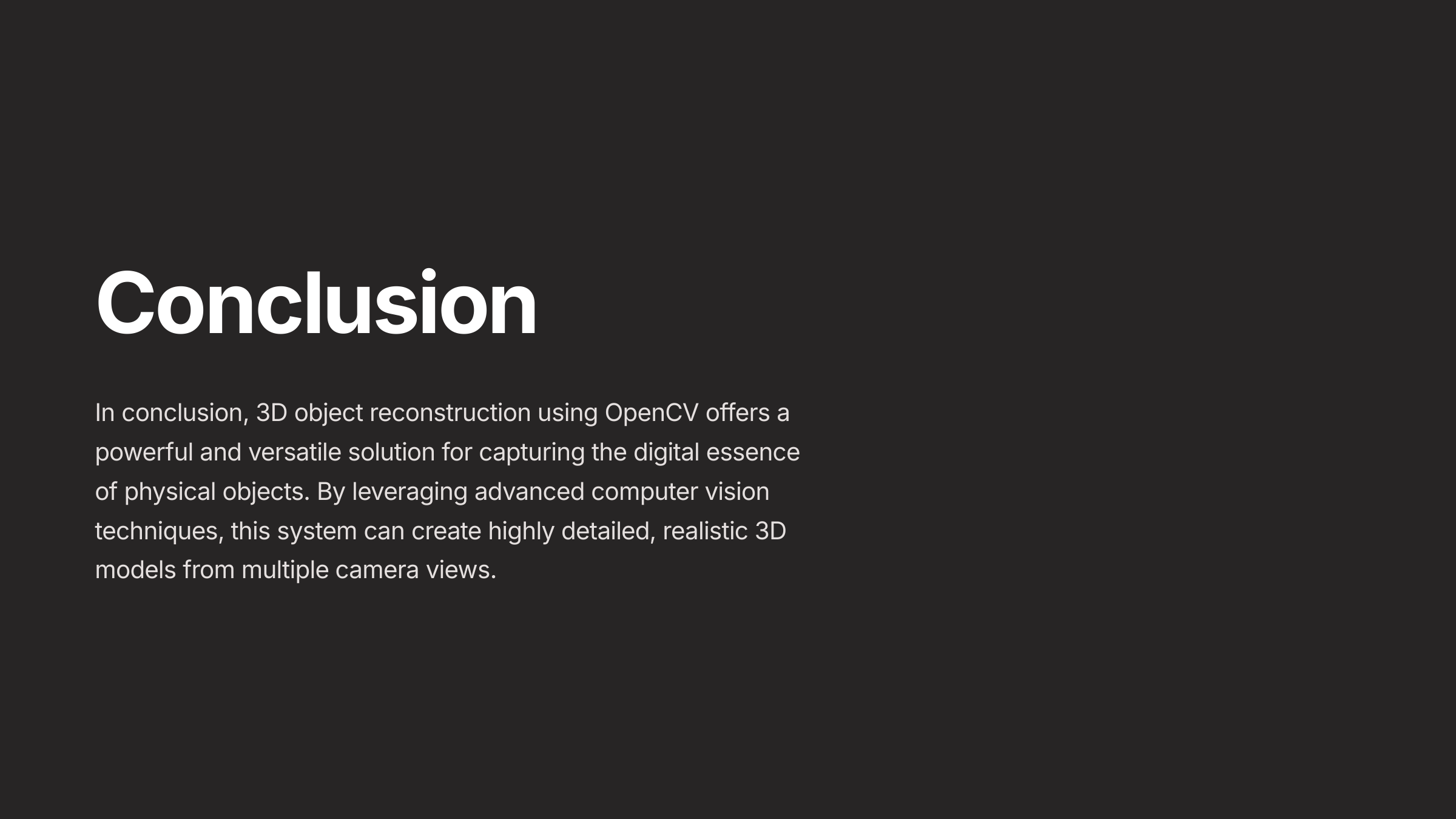

Conclusion
In conclusion, 3D object reconstruction using OpenCV offers a powerful and versatile solution for capturing the digital essence of physical objects. By leveraging advanced computer vision techniques, this system can create highly detailed, realistic 3D models from multiple camera views.